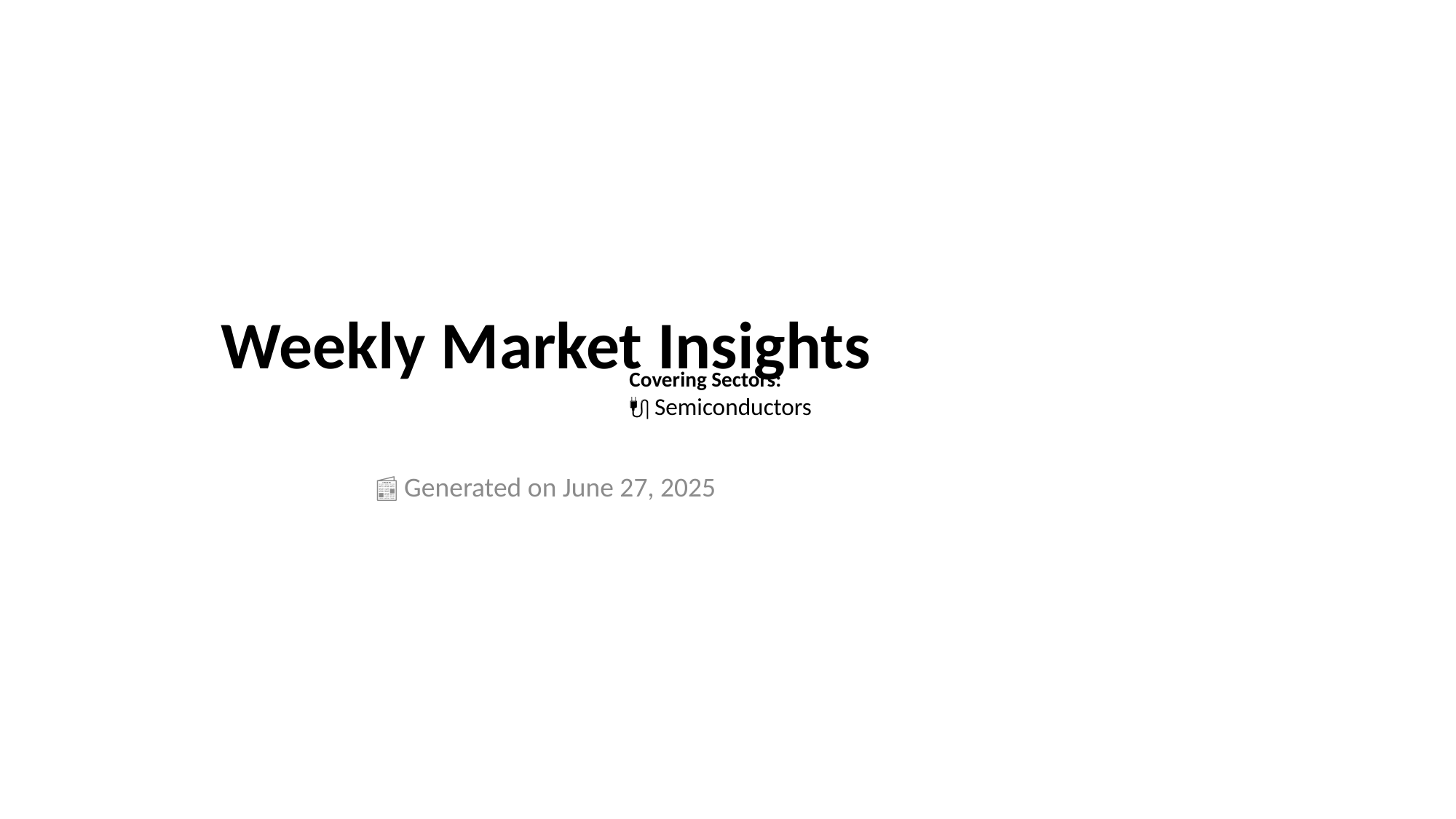

# Weekly Market Insights

Covering Sectors:
🔌 Semiconductors
📰 Generated on June 27, 2025